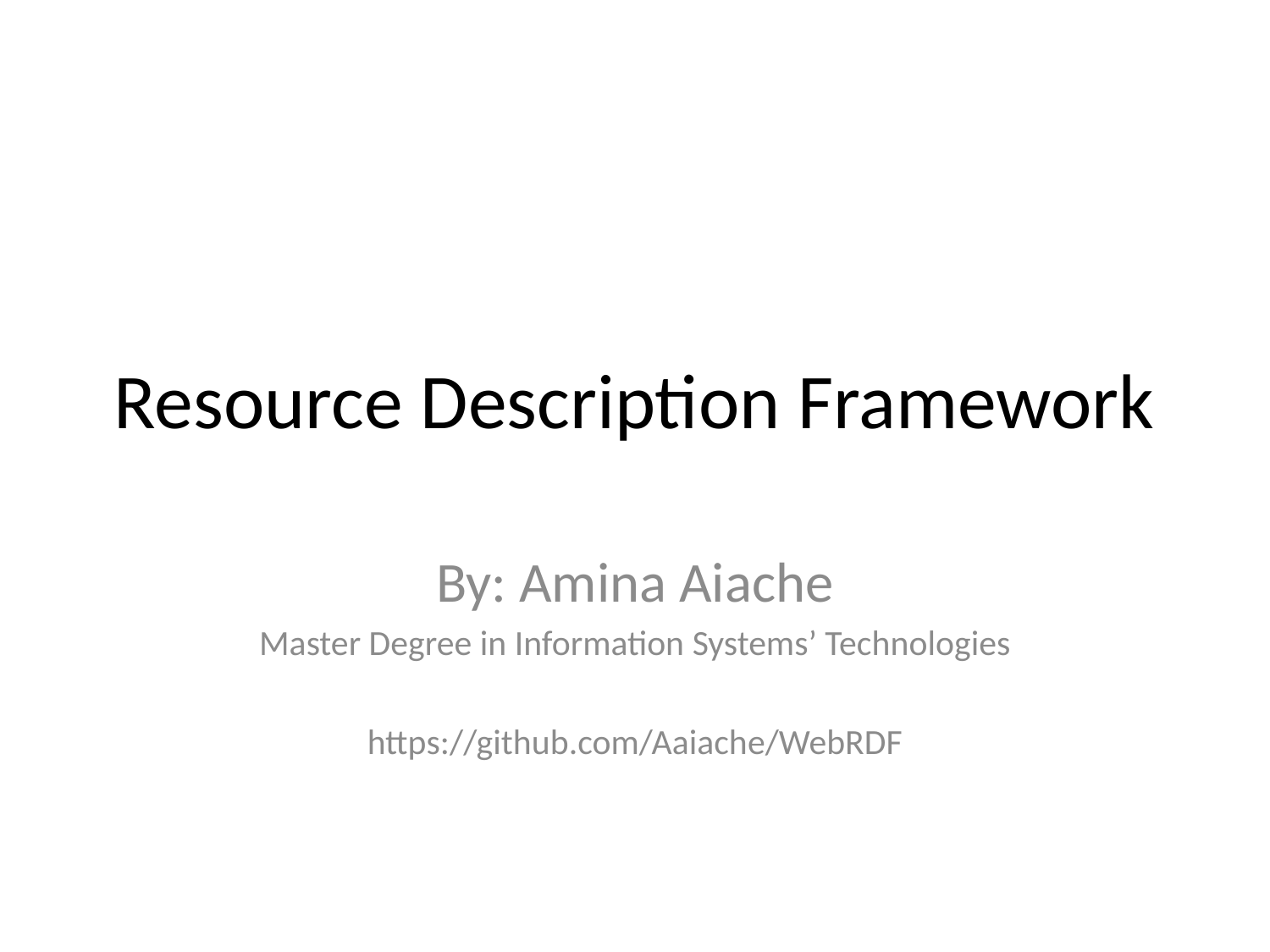

# Resource Description Framework
By: Amina Aiache
Master Degree in Information Systems’ Technologies

https://github.com/Aaiache/WebRDF